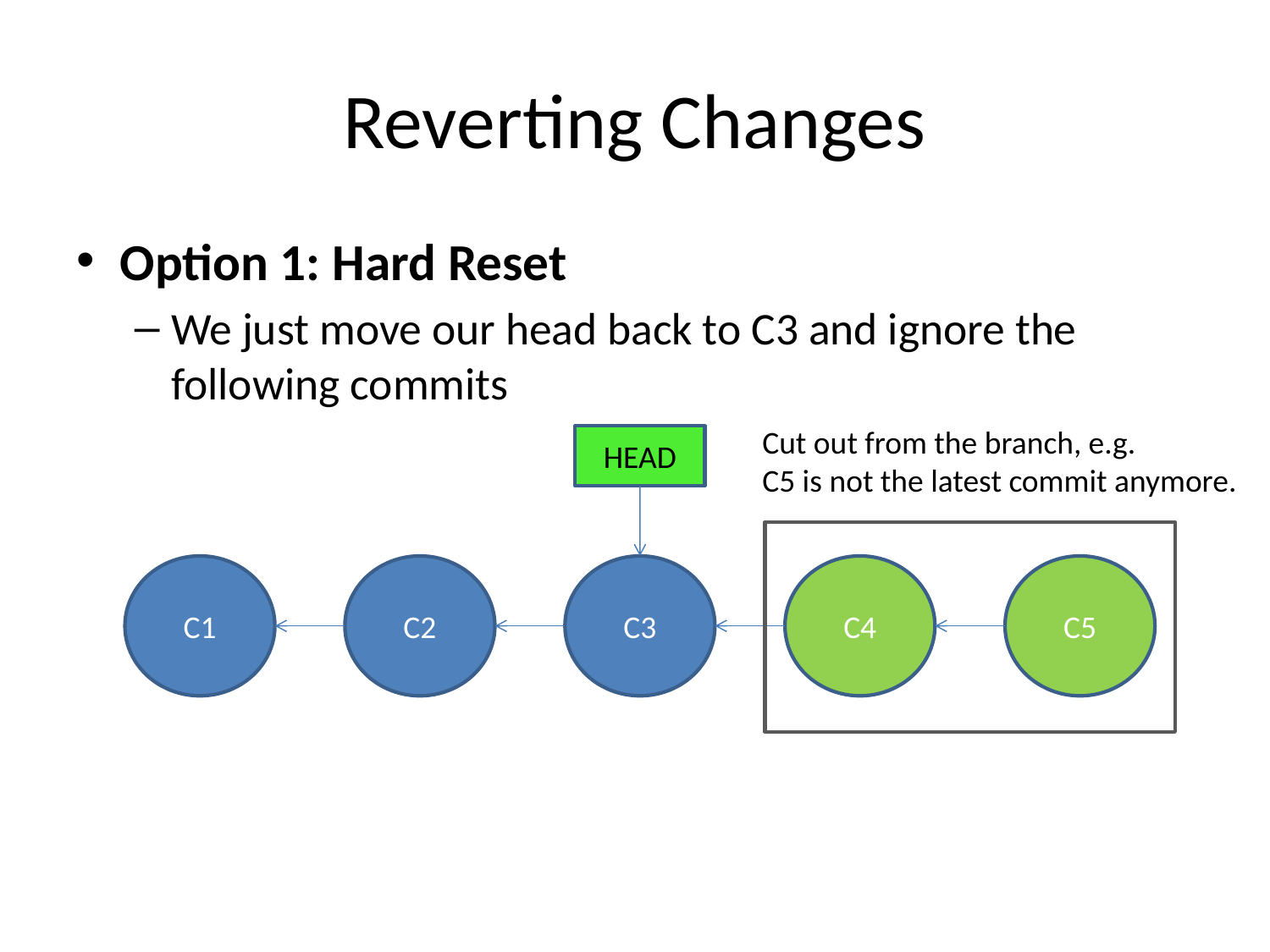

# Reverting Changes
Option 1: Hard Reset
We just move our head back to C3 and ignore the following commits
Cut out from the branch, e.g.
C5 is not the latest commit anymore.
HEAD

C1
C2
C3
C4
C5